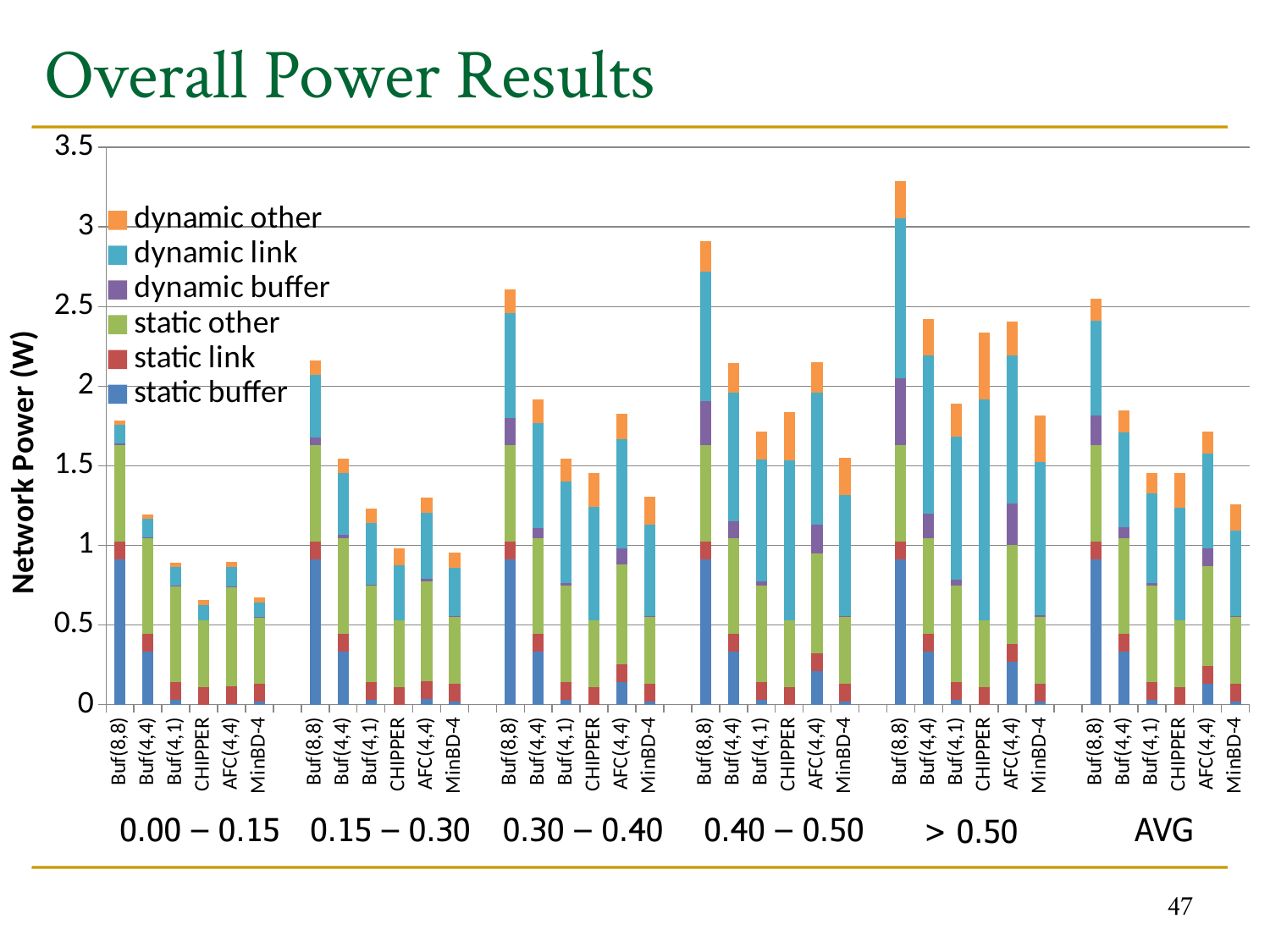

# Overall Power Results

### Chart

| Category | static buffer | static link | static other | dynamic buffer | dynamic link | dynamic other |
|---|---|---|---|---|---|---|
| Buf(8,8) | 0.9143347199999999 | 0.11149728 | 0.6032280000000001 | 0.009054254531250002 | 0.118333596545 | 0.02728543729580001 |
| Buf(4,4) | 0.33229568000000004 | 0.11149728 | 0.6032280000000001 | 0.003284721337160001 | 0.118329195447 | 0.027284422487900004 |
| Buf(4,1) | 0.031217920000000003 | 0.11149728 | 0.6032280000000001 | 0.0012275020309700005 | 0.11808417244800003 | 0.02722792492610001 |
| CHIPPER | 0.0 | 0.11149728 | 0.41617408000000006 | 0.0 | 0.09767382420680003 | 0.029487982679900004 |
| AFC(4,4) | 0.00507906071472 | 0.11149728 | 0.6242696000000001 | 0.0011914339556500003 | 0.12465471338200002 | 0.029140999670800003 |
| MinBD-4 | 0.020768480000000006 | 0.11149728 | 0.42099328 | 0.000174718443158 | 0.09006316686750002 | 0.027303013930900007 |
|  | None | None | None | None | None | None |
| Buf(8,8) | 0.9143347199999999 | 0.11149728 | 0.6032280000000001 | 0.05080268788800001 | 0.39009685412500006 | 0.08994878515760002 |
| Buf(4,4) | 0.33229568000000004 | 0.11149728 | 0.6032280000000001 | 0.018461127980100005 | 0.3900480183920001 | 0.08993752458270002 |
| Buf(4,1) | 0.031217920000000003 | 0.11149728 | 0.6032280000000001 | 0.006483005974120001 | 0.3881181193050001 | 0.08949252720180004 |
| CHIPPER | 0.0 | 0.11149728 | 0.41617408000000006 | 0.0 | 0.34879917494900003 | 0.10530338208000001 |
| AFC(4,4) | 0.03622238018070001 | 0.11149728 | 0.6242696000000001 | 0.015529346660800003 | 0.4163099900100001 | 0.09720932637080001 |
| MinBD-4 | 0.020768480000000006 | 0.11149728 | 0.42099328 | 0.0008934121922200001 | 0.3062259956720001 | 0.09283365127650003 |
|  | None | None | None | None | None | None |
| Buf(8,8) | 0.9143347199999999 | 0.11149728 | 0.6032280000000001 | 0.170502254644 | 0.6587465712320001 | 0.15189421084100005 |
| Buf(4,4) | 0.33229568000000004 | 0.11149728 | 0.6032280000000001 | 0.0633337817643 | 0.6567355253300001 | 0.15143050257500004 |
| Buf(4,1) | 0.031217920000000003 | 0.11149728 | 0.6032280000000001 | 0.018804989246 | 0.635803564221 | 0.14660399743200003 |
| CHIPPER | 0.0 | 0.11149728 | 0.41617408000000006 | 0.0 | 0.712174285066 | 0.21500727706400002 |
| AFC(4,4) | 0.14399348414800006 | 0.11149728 | 0.6242696000000001 | 0.10076957764100002 | 0.6865842735750001 | 0.15958355351500003 |
| MinBD-4 | 0.020768480000000006 | 0.11149728 | 0.42099328 | 0.0027896686528000006 | 0.5735744846 | 0.17388142886900002 |
|  | None | None | None | None | None | None |
| Buf(8,8) | 0.9143347199999999 | 0.11149728 | 0.6032280000000001 | 0.27505494667900005 | 0.81621731106 | 0.18820391597100003 |
| Buf(4,4) | 0.33229568000000004 | 0.11149728 | 0.6032280000000001 | 0.10177499386600002 | 0.8115236084780001 | 0.187121638991 |
| Buf(4,1) | 0.031217920000000003 | 0.11149728 | 0.6032280000000001 | 0.027342433532000006 | 0.7646651598690001 | 0.17631698757700007 |
| CHIPPER | 0.0 | 0.11149728 | 0.41617408000000006 | 0.0 | 1.0069624668700001 | 0.3040045992210001 |
| AFC(4,4) | 0.21283034078500004 | 0.11149728 | 0.6242696000000001 | 0.17978315361200004 | 0.8314552153780002 | 0.192690971361 |
| MinBD-4 | 0.020768480000000006 | 0.11149728 | 0.42099328 | 0.004222063185580001 | 0.7611058532480013 | 0.23073232306700003 |
|  | None | None | None | None | None | None |
| Buf(8,8) | 0.9143347199999999 | 0.11149728 | 0.6032280000000001 | 0.4196874057570001 | 1.00504791859 | 0.23174459969800001 |
| Buf(4,4) | 0.33229568000000004 | 0.11149728 | 0.6032280000000001 | 0.15351738108600008 | 0.9919578499499999 | 0.22872628319600005 |
| Buf(4,1) | 0.031217920000000003 | 0.11149728 | 0.6032280000000001 | 0.03660000120770001 | 0.8981667750099999 | 0.20709987642000002 |
| CHIPPER | 0.0 | 0.11149728 | 0.41617408000000006 | 0.0 | 1.39099523487 | 0.41994509508500005 |
| AFC(4,4) | 0.26813243051299995 | 0.11149728 | 0.6242696000000001 | 0.258077123065 | 0.9294326585630001 | 0.214838575948 |
| MinBD-4 | 0.020768480000000006 | 0.11149728 | 0.42099328 | 0.005843298503230002 | 0.9653710355650001 | 0.292656140676 |
|  | None | None | None | None | None | None |
| Buf(8,8) | 0.9143347199999999 | 0.11149728 | 0.6032280000000001 | 0.1850203099 | 0.597688450311 | 0.13781538979300004 |
| Buf(4,4) | 0.33229568000000004 | 0.11149728 | 0.6032280000000001 | 0.06807440120670001 | 0.5937188395190001 | 0.13690007436700002 |
| Buf(4,1) | 0.031217920000000003 | 0.11149728 | 0.6032280000000001 | 0.018091586398200004 | 0.560967558171 | 0.12934826271100003 |
| CHIPPER | 0.0 | 0.11149728 | 0.41617408000000006 | 0.0 | 0.7113209971930001 | 0.21474966722600003 |
| AFC(4,4) | 0.13325153926799999 | 0.11149728 | 0.6242696000000001 | 0.11107012698700001 | 0.5976873701819999 | 0.138692685373 |
| MinBD-4 | 0.020768480000000006 | 0.11149728 | 0.42099328 | 0.0027846321954000004 | 0.53926810719 | 0.16348131156400003 |
0.00 – 0.15
0.15 – 0.30
0.30 – 0.40
0.40 – 0.50
AVG
> 0.50
47